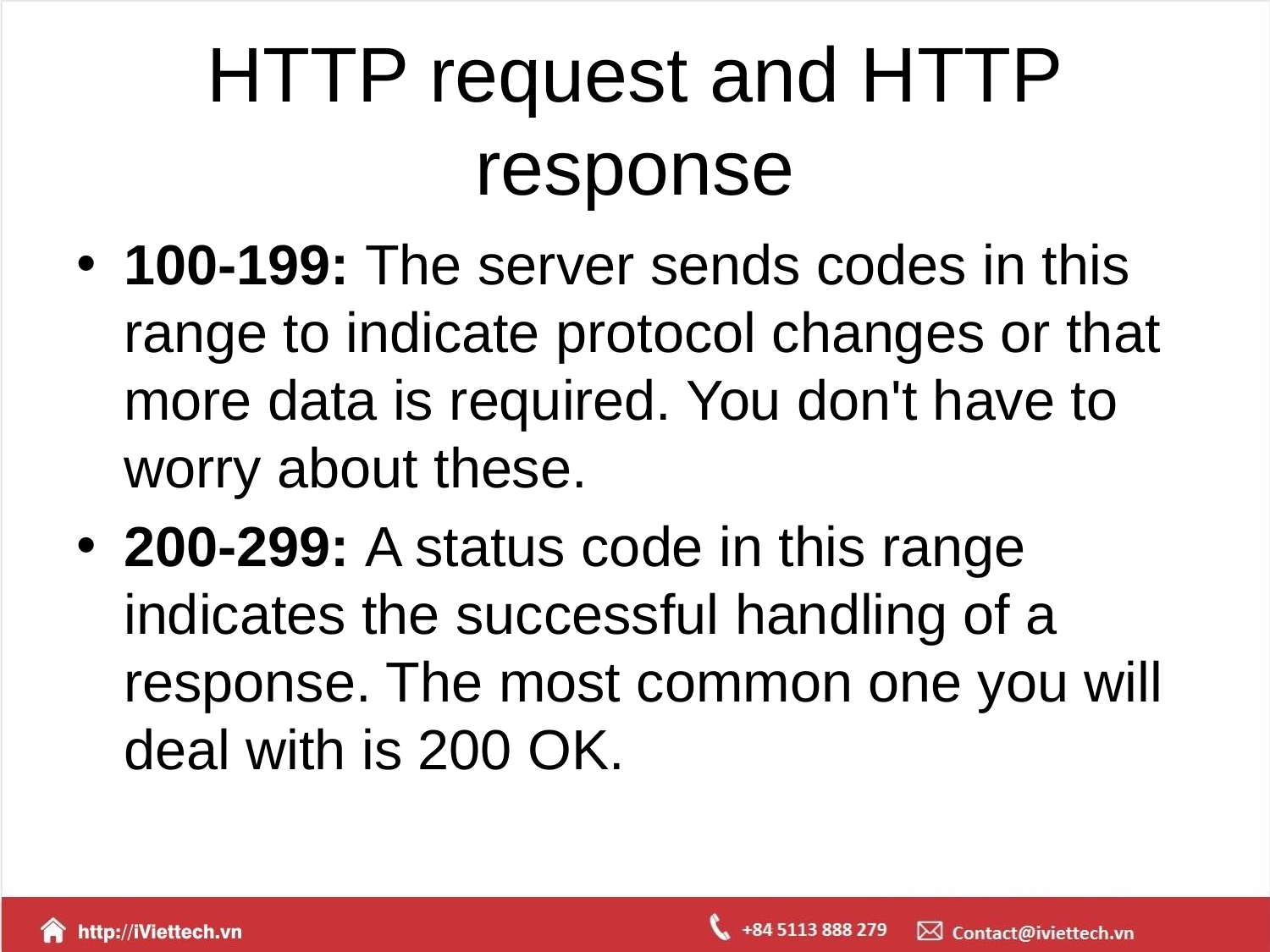

# HTTP request and HTTP response
100-199: The server sends codes in this range to indicate protocol changes or that more data is required. You don't have to worry about these.
200-299: A status code in this range indicates the successful handling of a response. The most common one you will deal with is 200 OK.